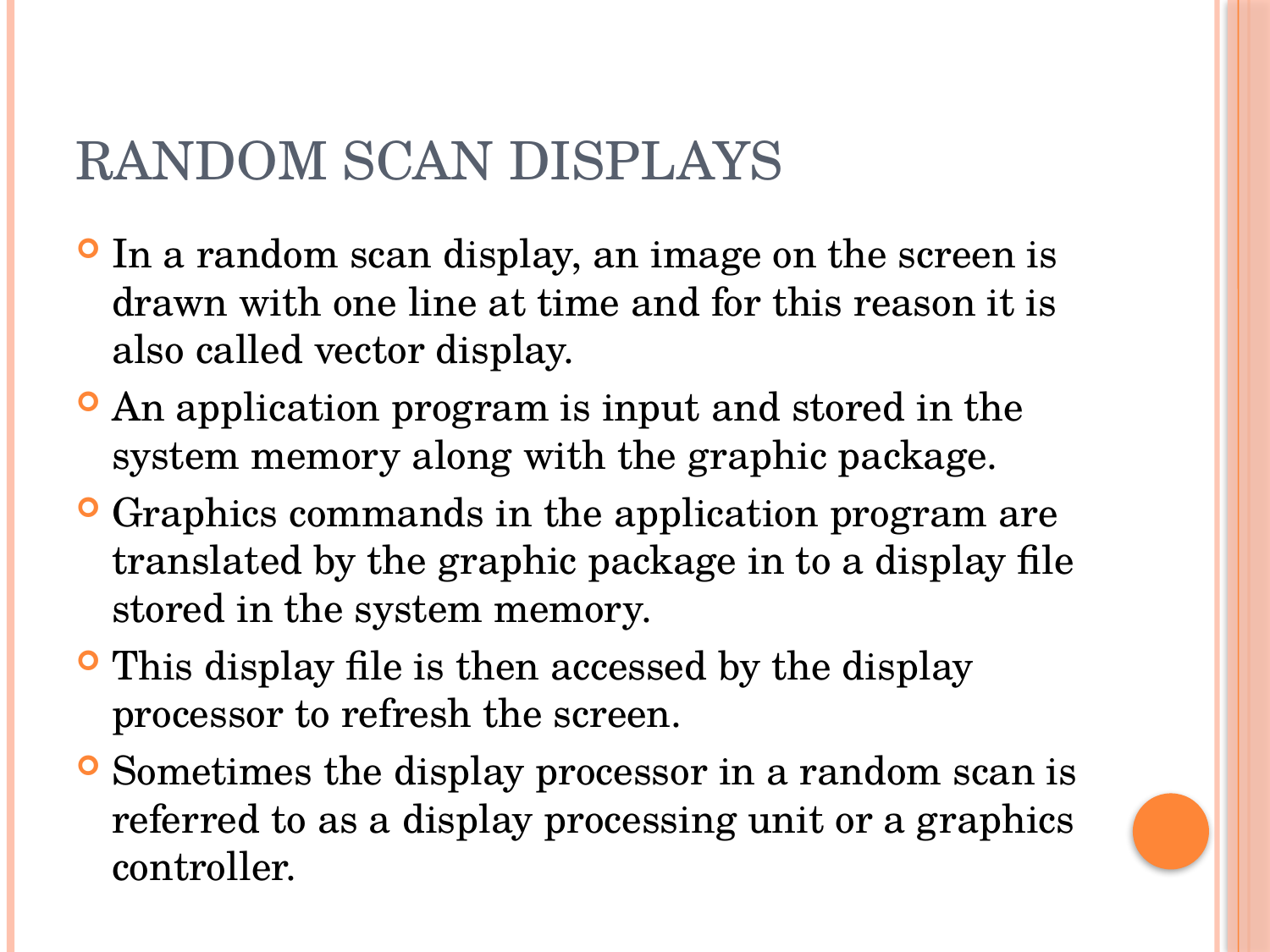

# Random Scan Displays
In a random scan display, an image on the screen is drawn with one line at time and for this reason it is also called vector display.
An application program is input and stored in the system memory along with the graphic package.
Graphics commands in the application program are translated by the graphic package in to a display file stored in the system memory.
This display file is then accessed by the display processor to refresh the screen.
Sometimes the display processor in a random scan is referred to as a display processing unit or a graphics controller.